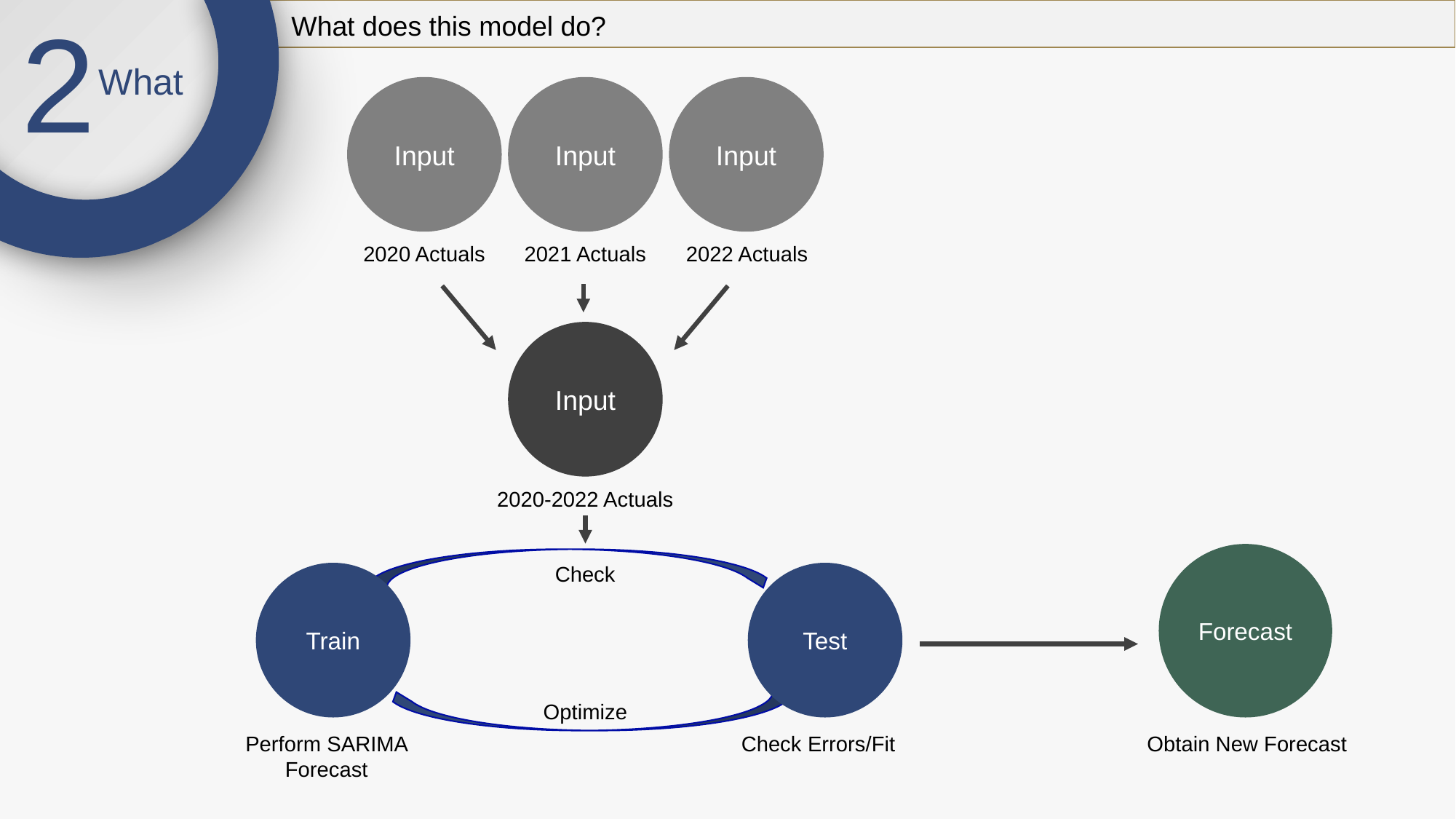

2
What

What does this model do?

Input
Input
Input
2020 Actuals
2021 Actuals
2022 Actuals
Input
2020-2022 Actuals
Forecast

Check
Train
Test

Optimize
Perform SARIMA Forecast
Check Errors/Fit
Obtain New Forecast